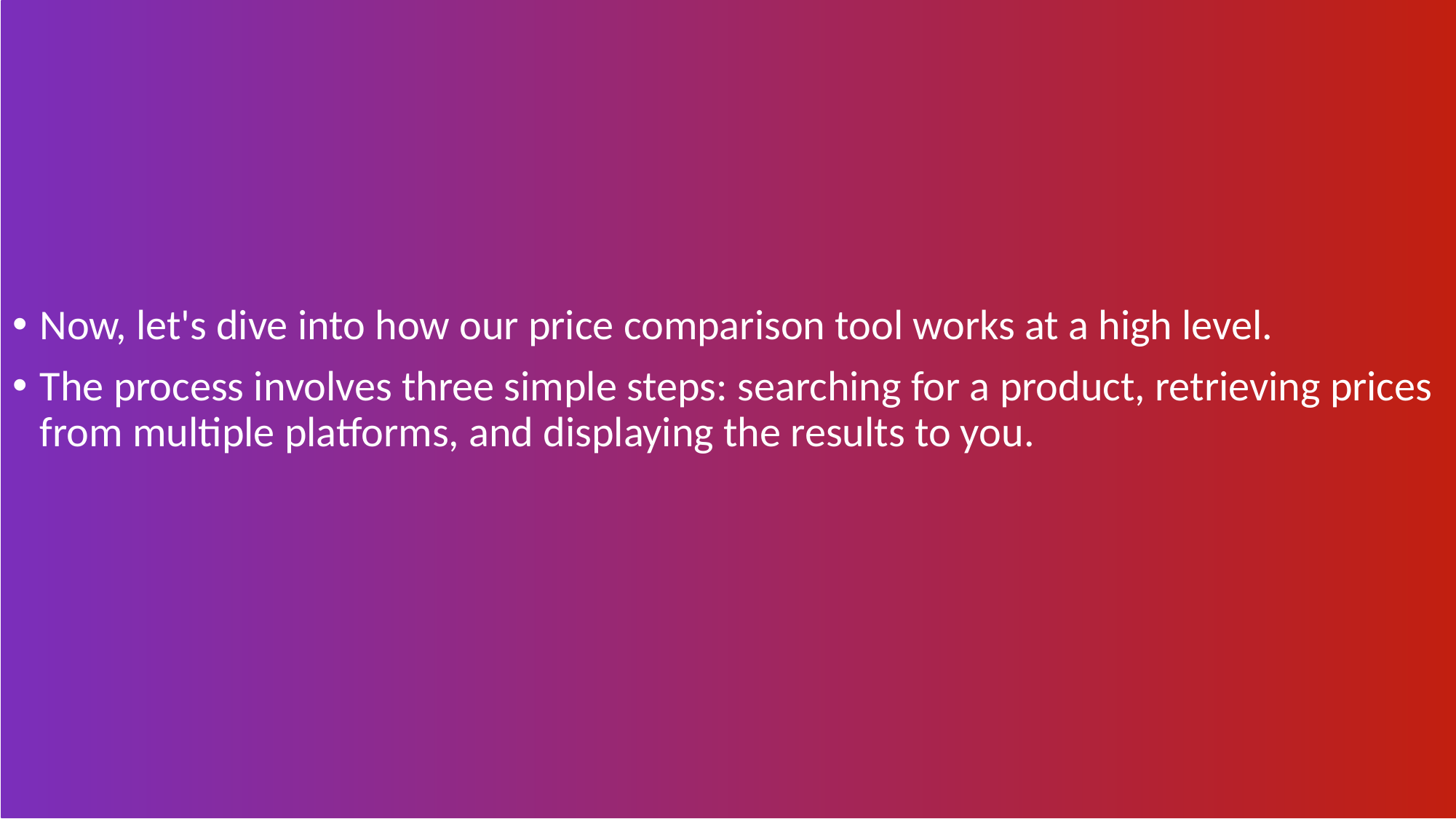

Now, let's dive into how our price comparison tool works at a high level.
The process involves three simple steps: searching for a product, retrieving prices from multiple platforms, and displaying the results to you.